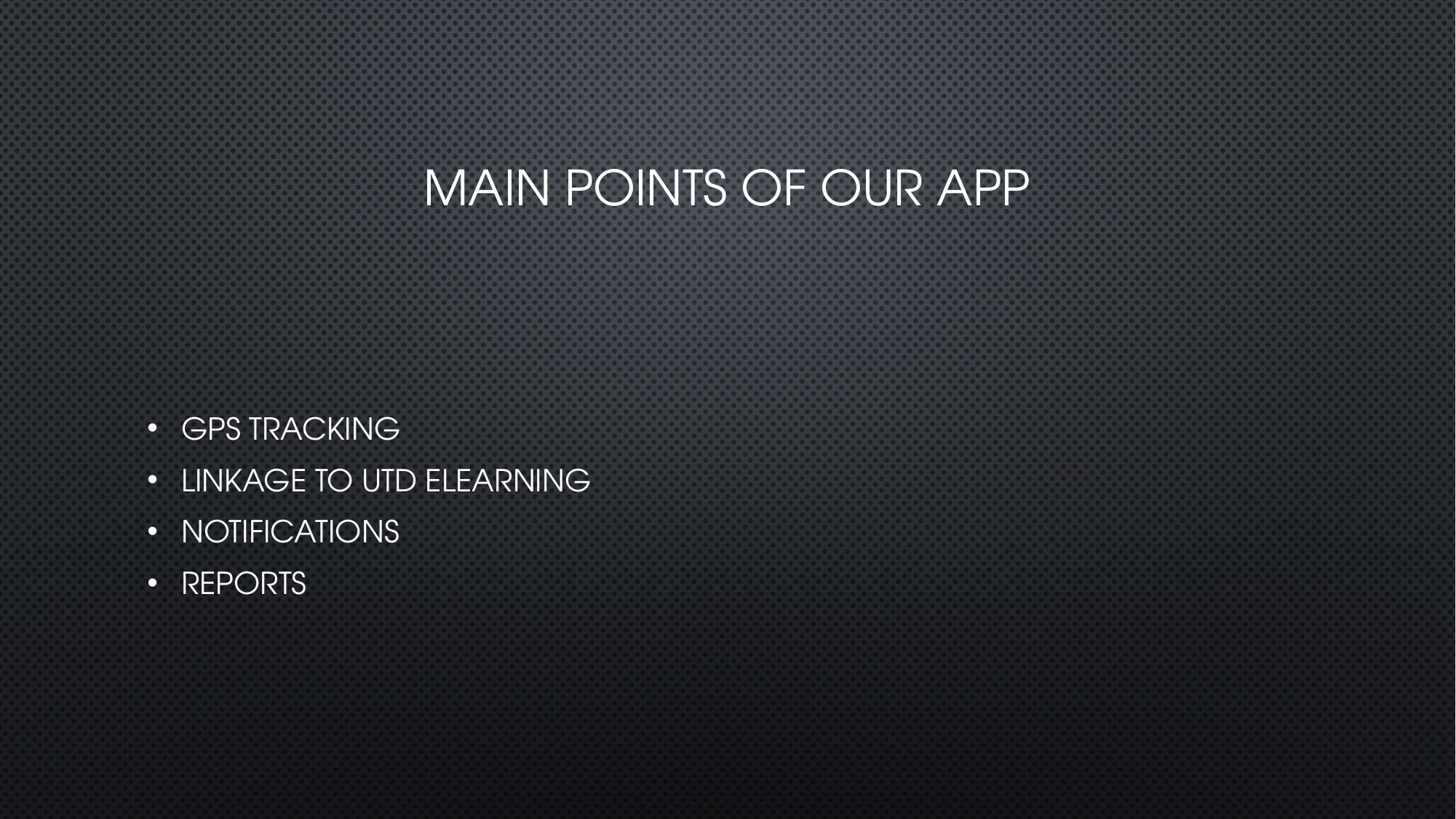

# Main points of our app
GPS Tracking
Linkage to UTD ELearning
Notifications
Reports